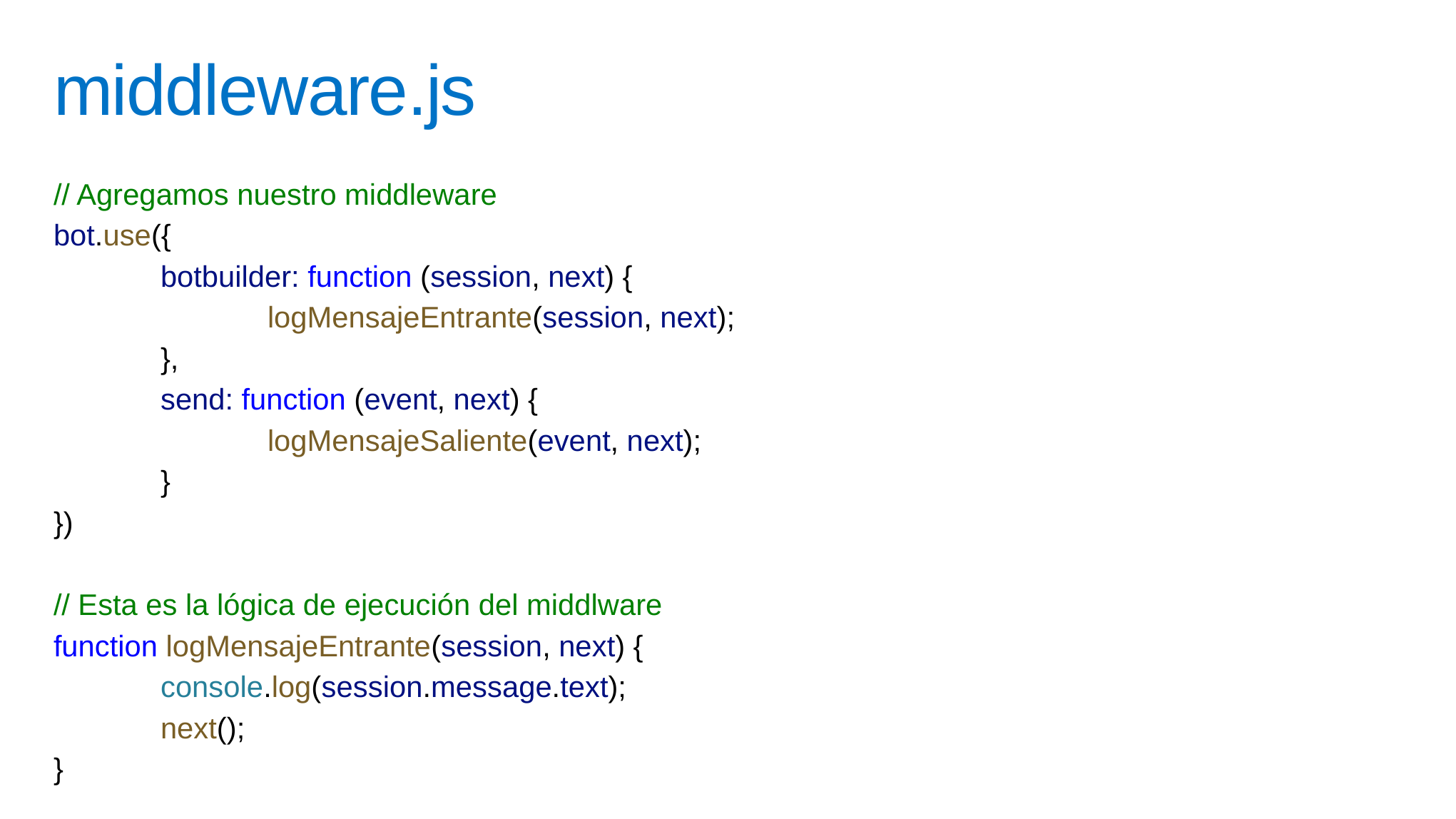

# middleware.js
// Agregamos nuestro middleware
bot.use({
	botbuilder: function (session, next) {
		logMensajeEntrante(session, next);
	},
	send: function (event, next) {
		logMensajeSaliente(event, next);
	}
})

// Esta es la lógica de ejecución del middlware
function logMensajeEntrante(session, next) {
	console.log(session.message.text);
	next();
}